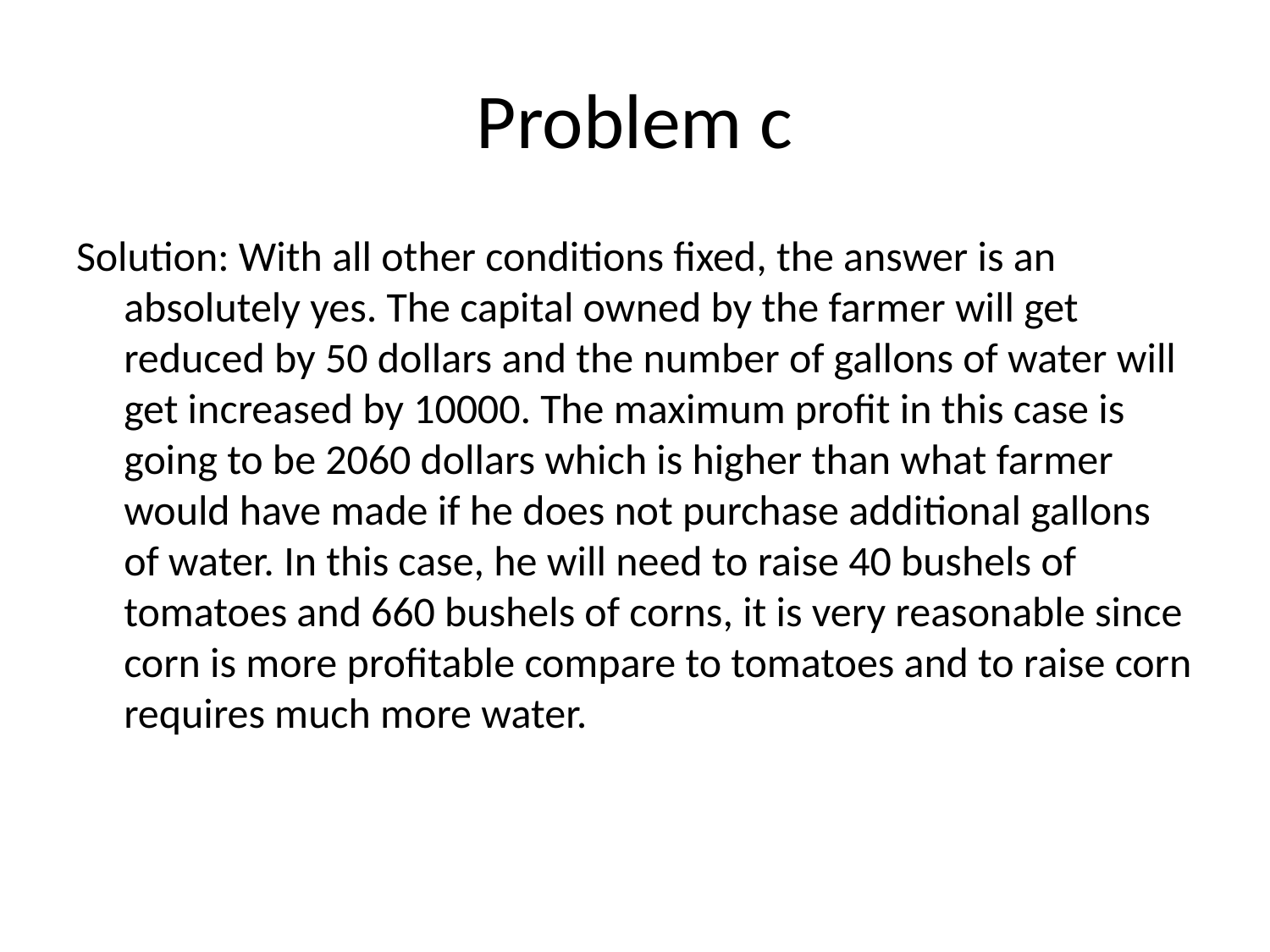

# Problem c
Solution: With all other conditions fixed, the answer is an absolutely yes. The capital owned by the farmer will get reduced by 50 dollars and the number of gallons of water will get increased by 10000. The maximum profit in this case is going to be 2060 dollars which is higher than what farmer would have made if he does not purchase additional gallons of water. In this case, he will need to raise 40 bushels of tomatoes and 660 bushels of corns, it is very reasonable since corn is more profitable compare to tomatoes and to raise corn requires much more water.